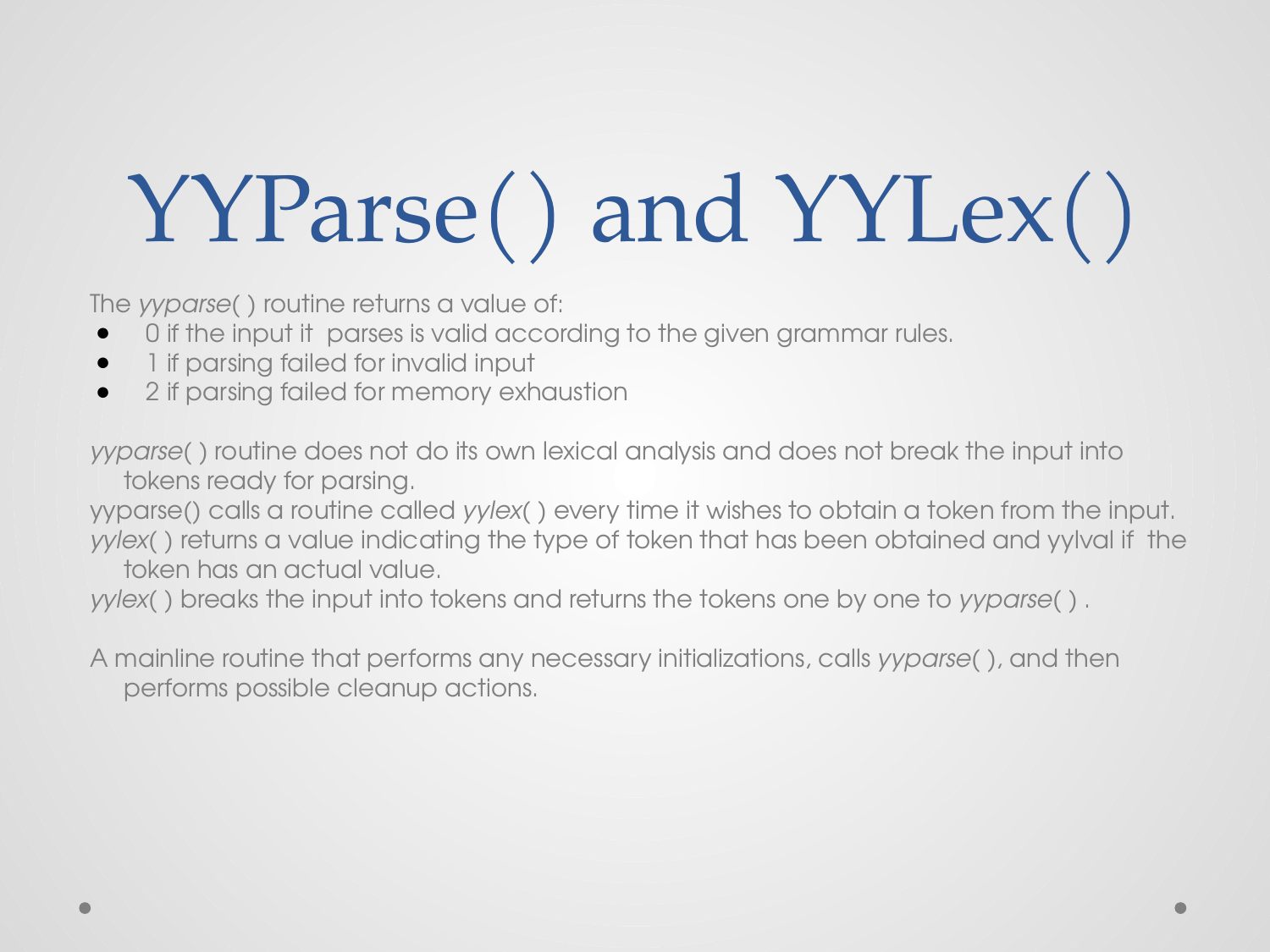

# YYParse() and YYLex()
  The yyparse( ) routine returns a value of:
 0 if the input it  parses is valid according to the given grammar rules.
 1 if parsing failed for invalid input
 2 if parsing failed for memory exhaustion

  yyparse( ) routine does not do its own lexical analysis and does not break the input into tokens ready for parsing.
  yyparse() calls a routine called yylex( ) every time it wishes to obtain a token from the input.
  yylex( ) returns a value indicating the type of token that has been obtained and yylval if  the token has an actual value.
  yylex( ) breaks the input into tokens and returns the tokens one by one to yyparse( ) .

  A mainline routine that performs any necessary initializations, calls yyparse( ), and then performs possible cleanup actions.